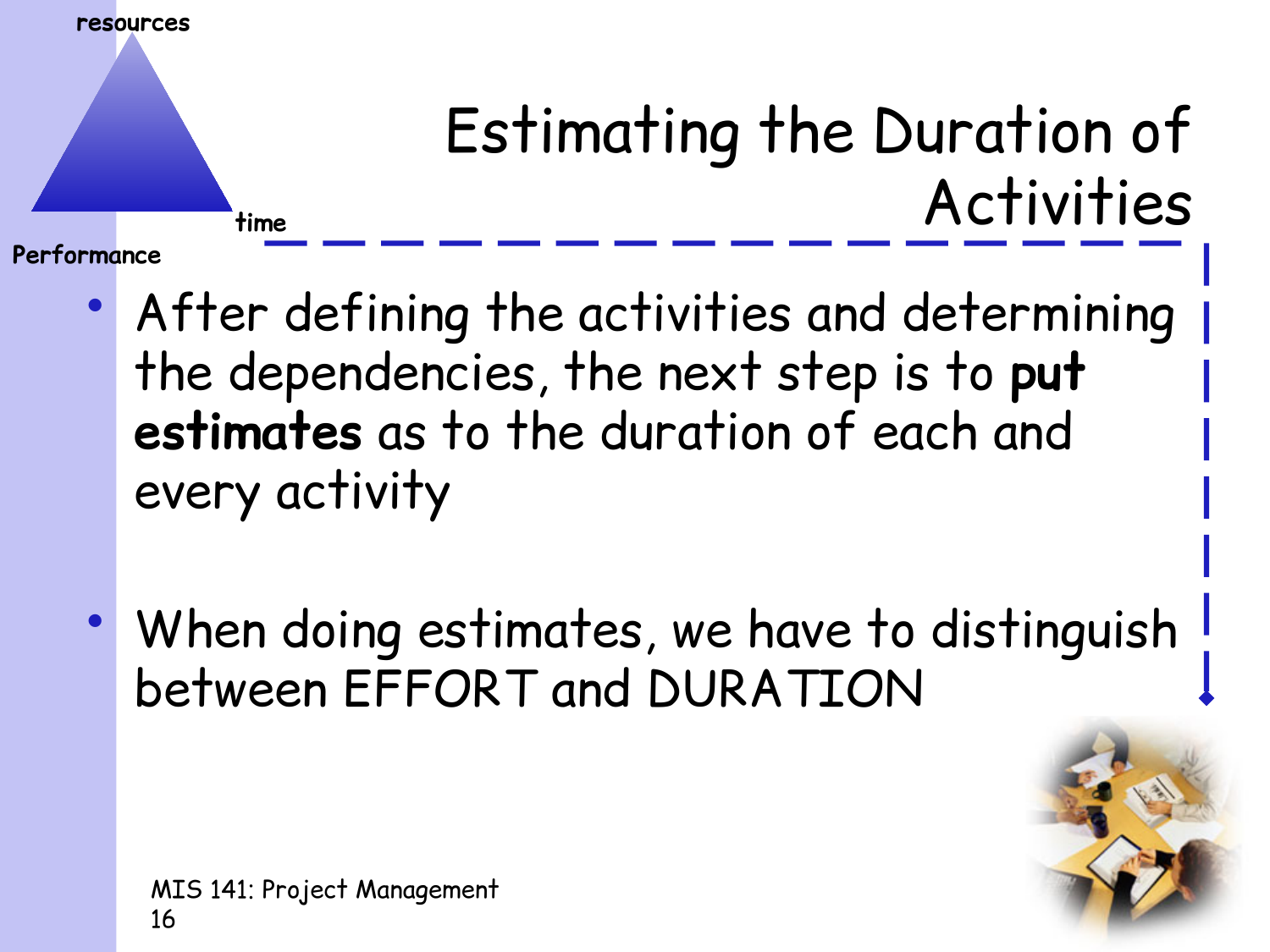

# Estimating the Duration of Activities
After defining the activities and determining the dependencies, the next step is to put estimates as to the duration of each and every activity

When doing estimates, we have to distinguish between EFFORT and DURATION

MIS 141: Project Management
16